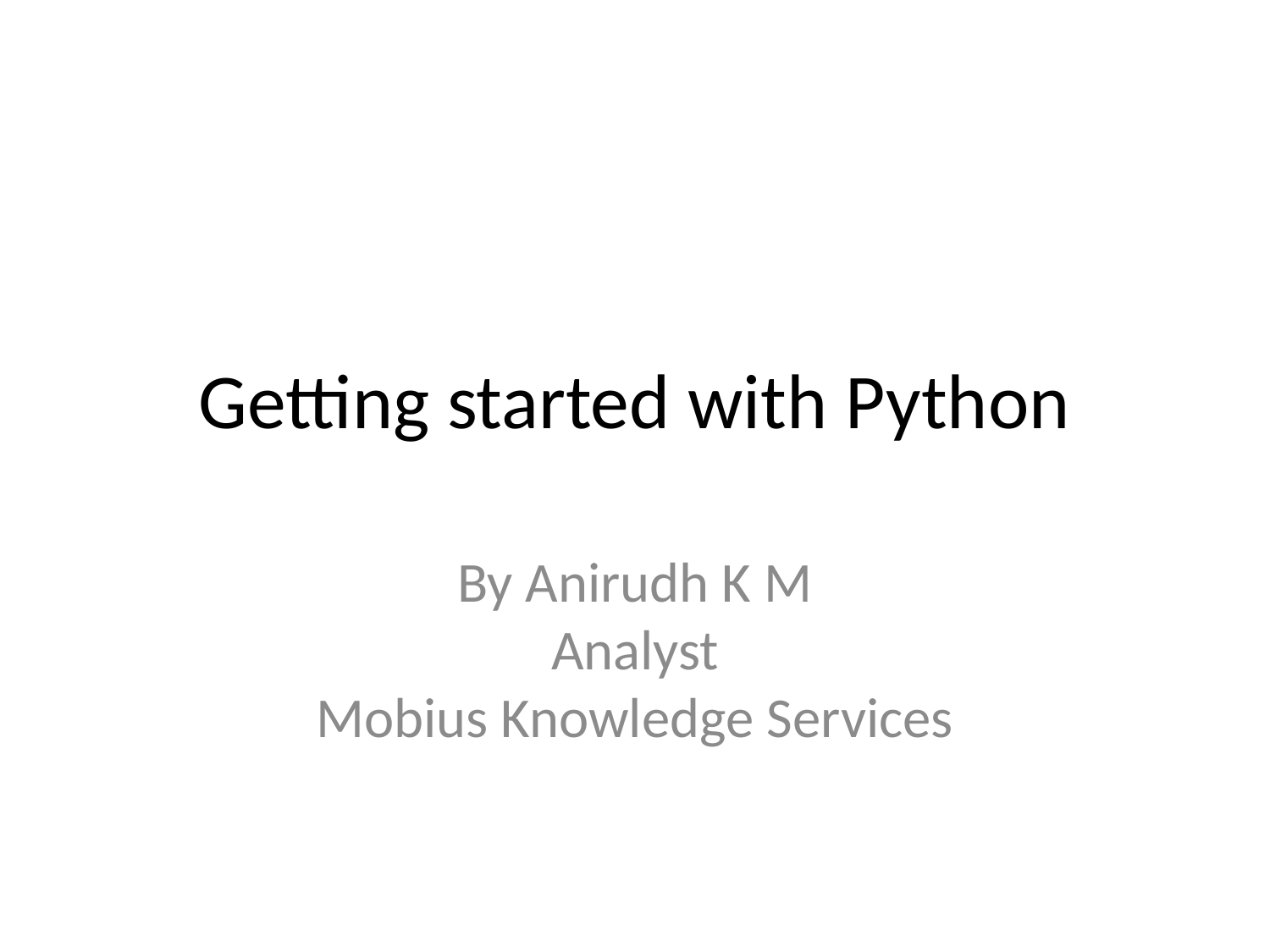

Getting started with Python
By Anirudh K M
Analyst
Mobius Knowledge Services